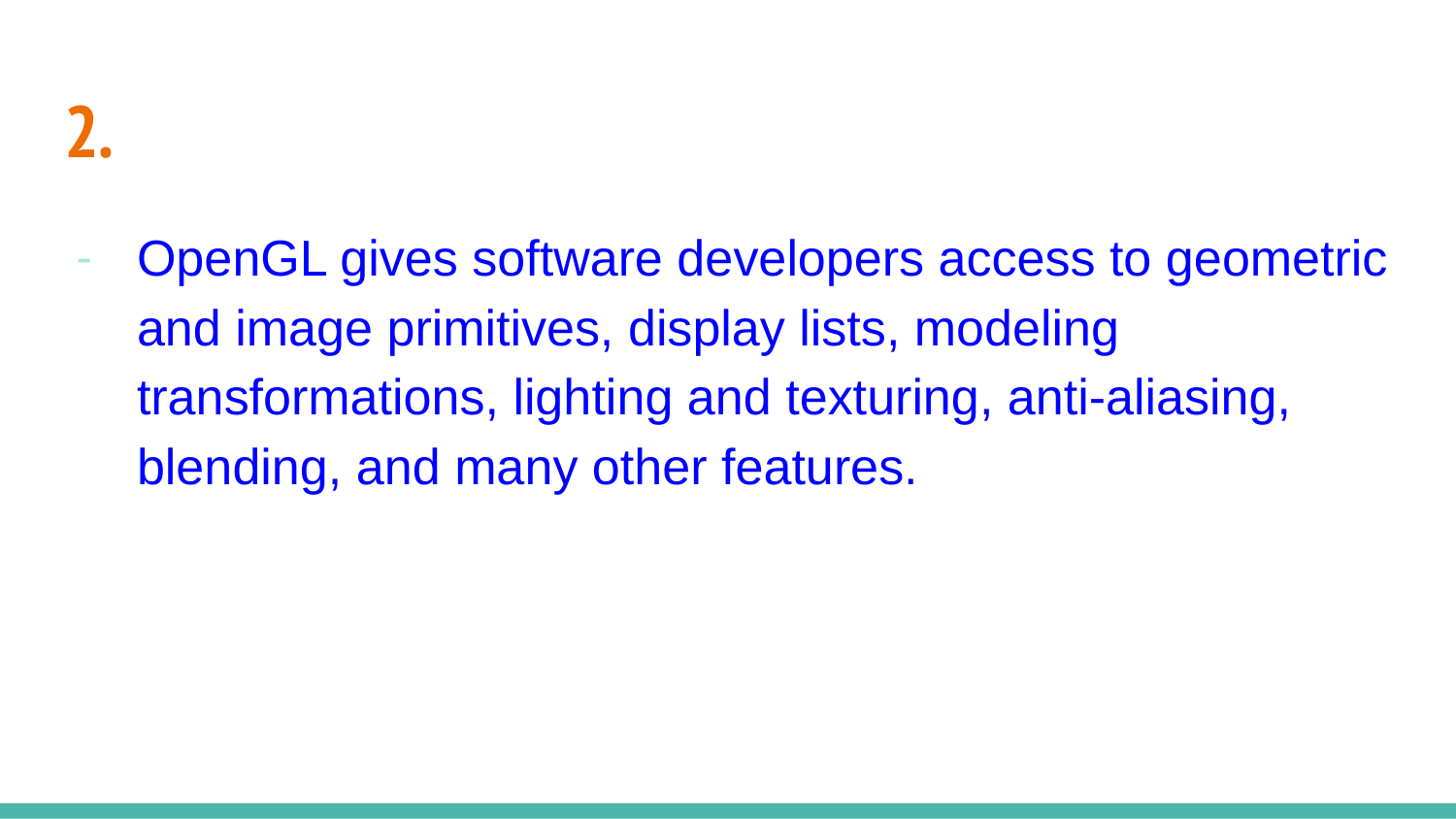

# 2.
OpenGL gives software developers access to geometric and image primitives, display lists, modeling transformations, lighting and texturing, anti-aliasing, blending, and many other features.